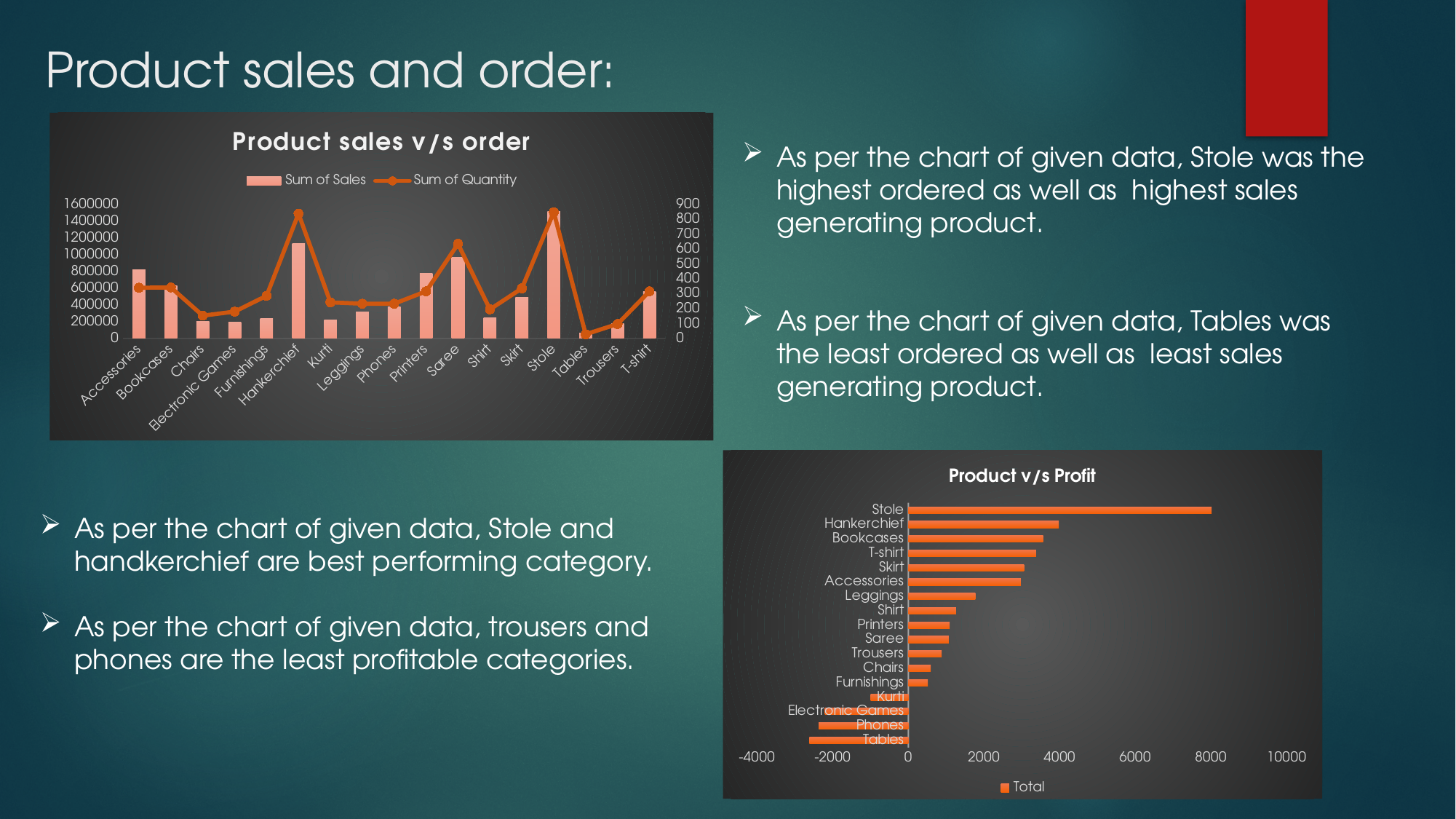

Product sales and order:

As per the chart of given data, Stole was the highest ordered as well as  highest sales generating product.

As per the chart of given data, Tables was the least ordered as well as  least sales generating product.

### Chart: Product sales v/s order

| Category | Sum of Sales | Sum of Quantity |
|---|---|---|
| Accessories | 817073.0 | 340.0 |
| Bookcases | 630689.0 | 342.0 |
| Chairs | 206509.0 | 153.0 |
| Electronic Games | 198424.0 | 180.0 |
| Furnishings | 239468.0 | 286.0 |
| Hankerchief | 1131027.0 | 837.0 |
| Kurti | 222986.0 | 242.0 |
| Leggings | 311812.0 | 233.0 |
| Phones | 380176.0 | 233.0 |
| Printers | 777791.0 | 316.0 |
| Saree | 970832.0 | 634.0 |
| Shirt | 247047.0 | 195.0 |
| Skirt | 492366.0 | 336.0 |
| Stole | 1513564.0 | 847.0 |
| Tables | 63938.0 | 28.0 |
| Trousers | 173078.0 | 97.0 |
| T-shirt | 555730.0 | 316.0 |
#

As per the chart of given data, Stole and handkerchief are best performing category.

As per the chart of given data, trousers and phones are the least profitable categories.

### Chart: Product v/s Profit

| Category | Total |
|---|---|
| Tables | -2616.0 |
| Phones | -2370.0 |
| Electronic Games | -2208.0 |
| Kurti | -994.0 |
| Furnishings | 516.0 |
| Chairs | 591.0 |
| Trousers | 878.0 |
| Saree | 1066.0 |
| Printers | 1093.0 |
| Shirt | 1262.0 |
| Leggings | 1769.0 |
| Accessories | 2973.0 |
| Skirt | 3061.0 |
| T-shirt | 3376.0 |
| Bookcases | 3564.0 |
| Hankerchief | 3977.0 |
| Stole | 8017.0 |